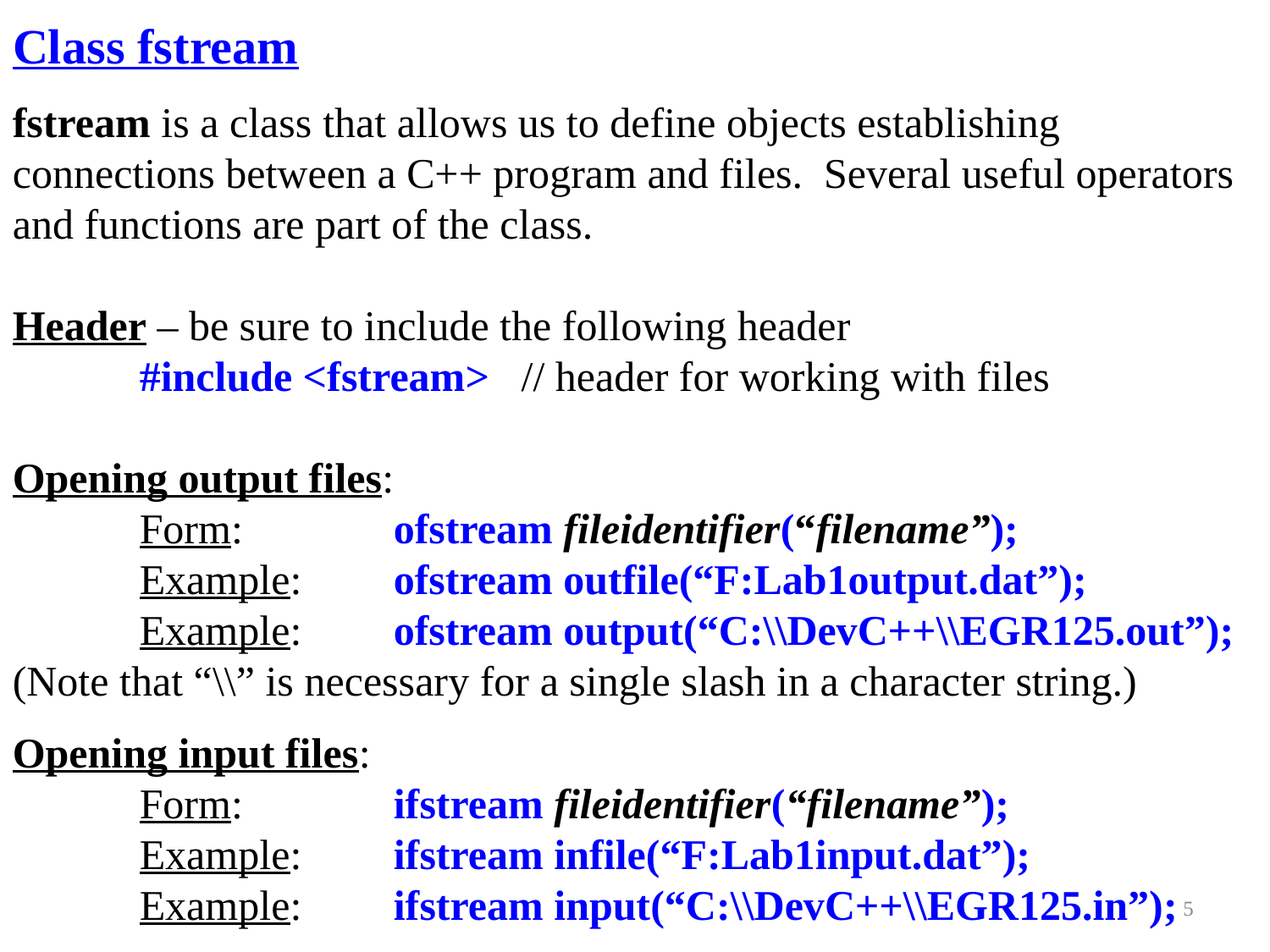

# Class fstream
fstream is a class that allows us to define objects establishing connections between a C++ program and files.  Several useful operators and functions are part of the class.

Header – be sure to include the following header
	#include <fstream>   // header for working with files

Opening output files:
	Form:   	ofstream fileidentifier(“filename”);
	Example:    	ofstream outfile(“F:Lab1output.dat”);
	Example: 	ofstream output(“C:\\DevC++\\EGR125.out”);
(Note that “\\” is necessary for a single slash in a character string.)

Opening input files:
	Form:   	ifstream fileidentifier(“filename”);
	Example: 	ifstream infile(“F:Lab1input.dat”);
	Example: 	ifstream input(“C:\\DevC++\\EGR125.in”);

5